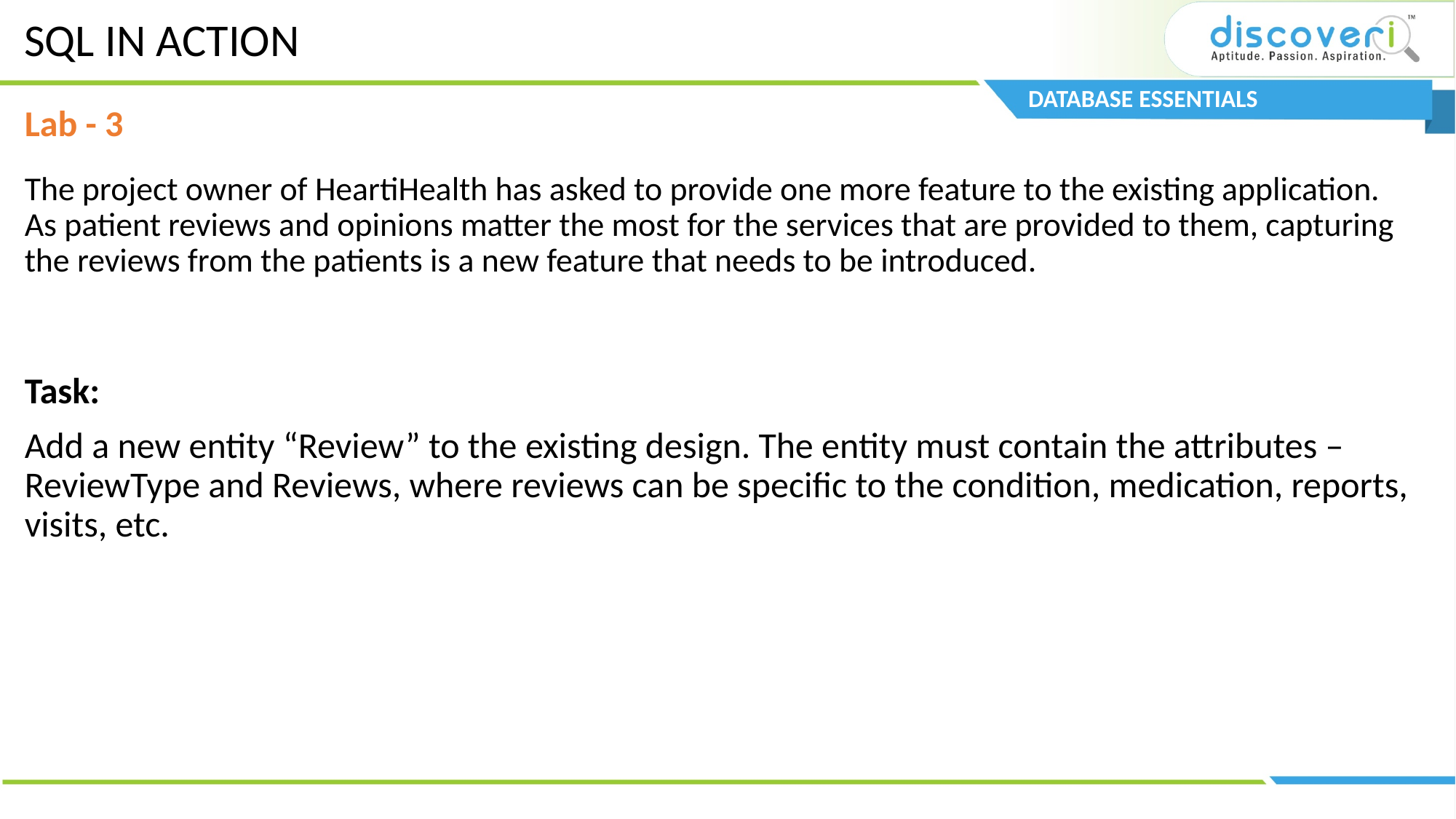

SQL IN ACTION
DATABASE ESSENTIALS

Lab - 3
# The project owner of HeartiHealth has asked to provide one more feature to the existing application. As patient reviews and opinions matter the most for the services that are provided to them, capturing the reviews from the patients is a new feature that needs to be introduced.

Task:
Add a new entity “Review” to the existing design. The entity must contain the attributes – ReviewType and Reviews, where reviews can be specific to the condition, medication, reports, visits, etc.